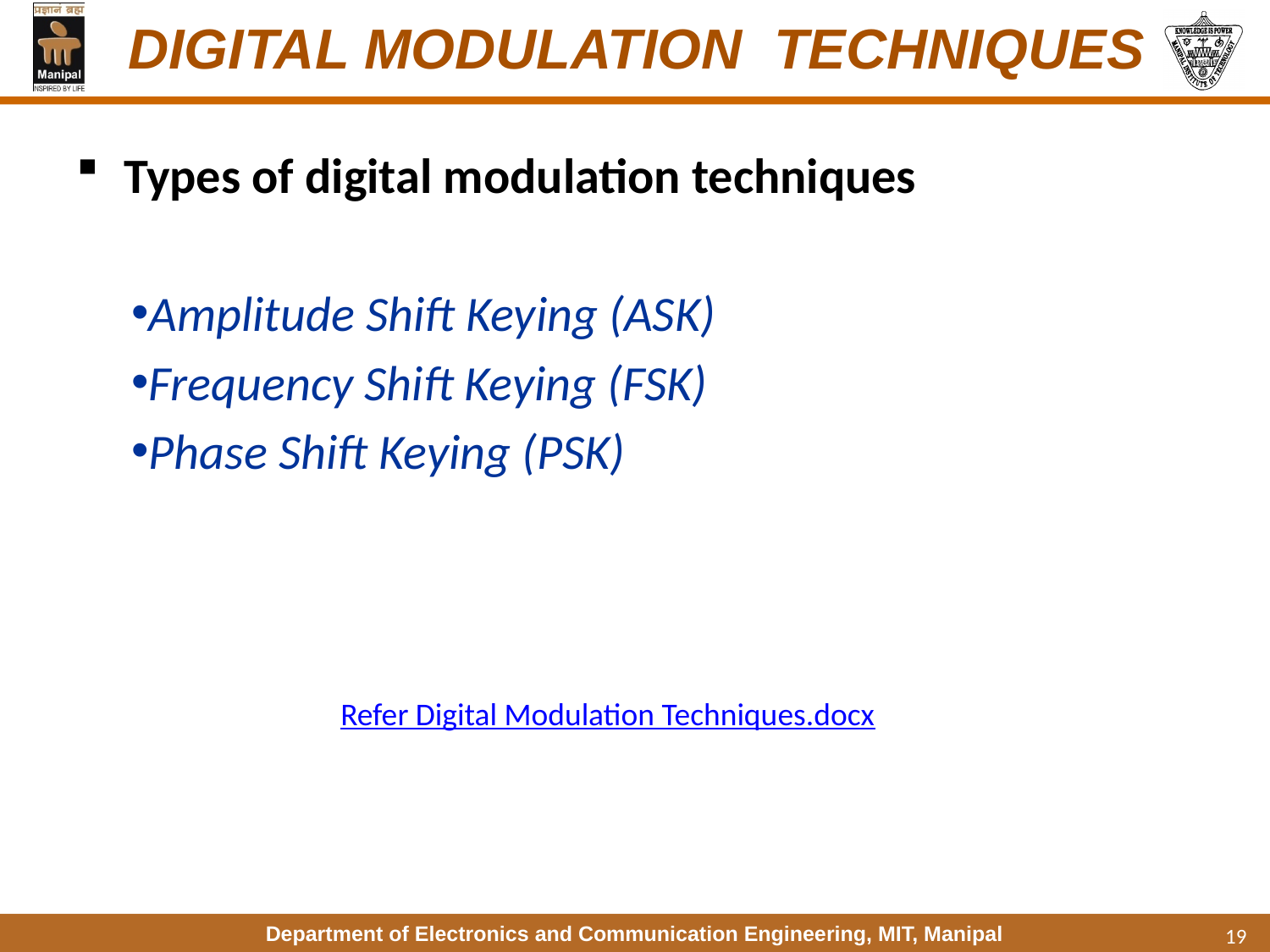

# DIGITAL MODULATION  TECHNIQUES
Types of digital modulation techniques

Amplitude Shift Keying (ASK)
Frequency Shift Keying (FSK)
Phase Shift Keying (PSK)
Refer Digital Modulation Techniques.docx
19